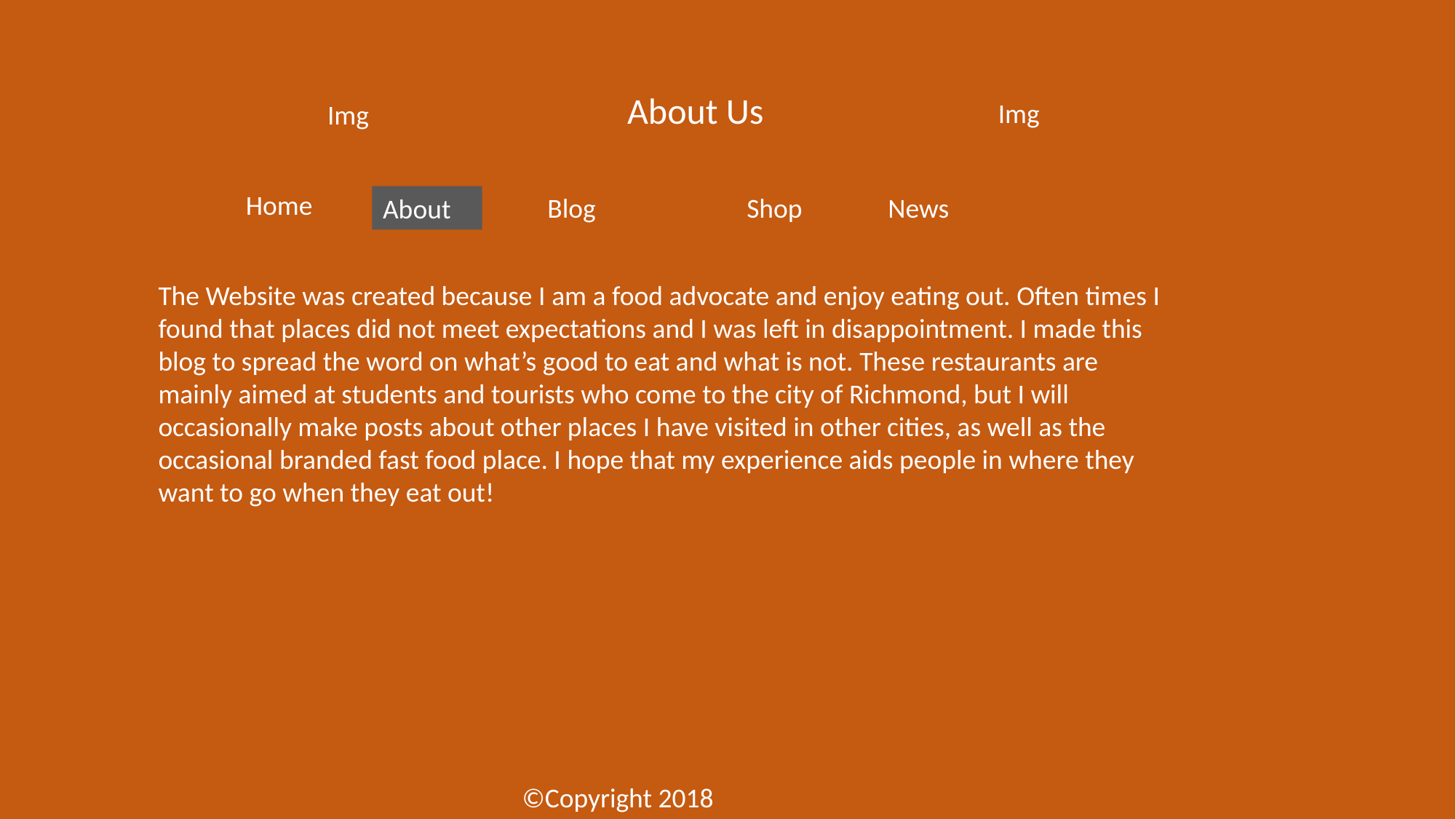

# About Us
Img
Img
Blog
Shop
News
Home
About
The Website was created because I am a food advocate and enjoy eating out. Often times I found that places did not meet expectations and I was left in disappointment. I made this blog to spread the word on what’s good to eat and what is not. These restaurants are mainly aimed at students and tourists who come to the city of Richmond, but I will occasionally make posts about other places I have visited in other cities, as well as the occasional branded fast food place. I hope that my experience aids people in where they want to go when they eat out!

©Copyright 2018